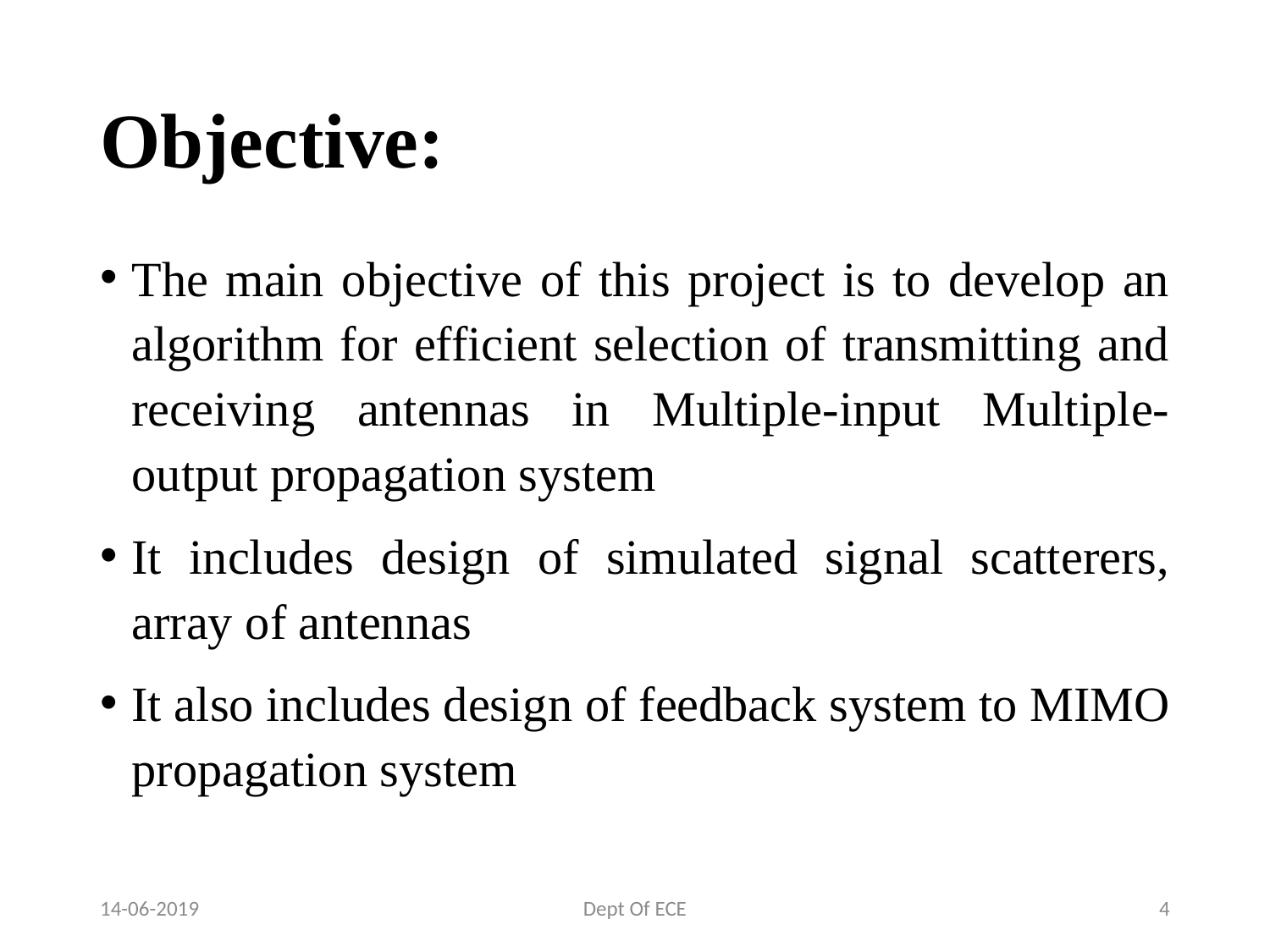

# Objective:
The main objective of this project is to develop an algorithm for efficient selection of transmitting and receiving antennas in Multiple-input Multiple-output propagation system
It includes design of simulated signal scatterers, array of antennas
It also includes design of feedback system to MIMO propagation system
14-06-2019
Dept Of ECE
4